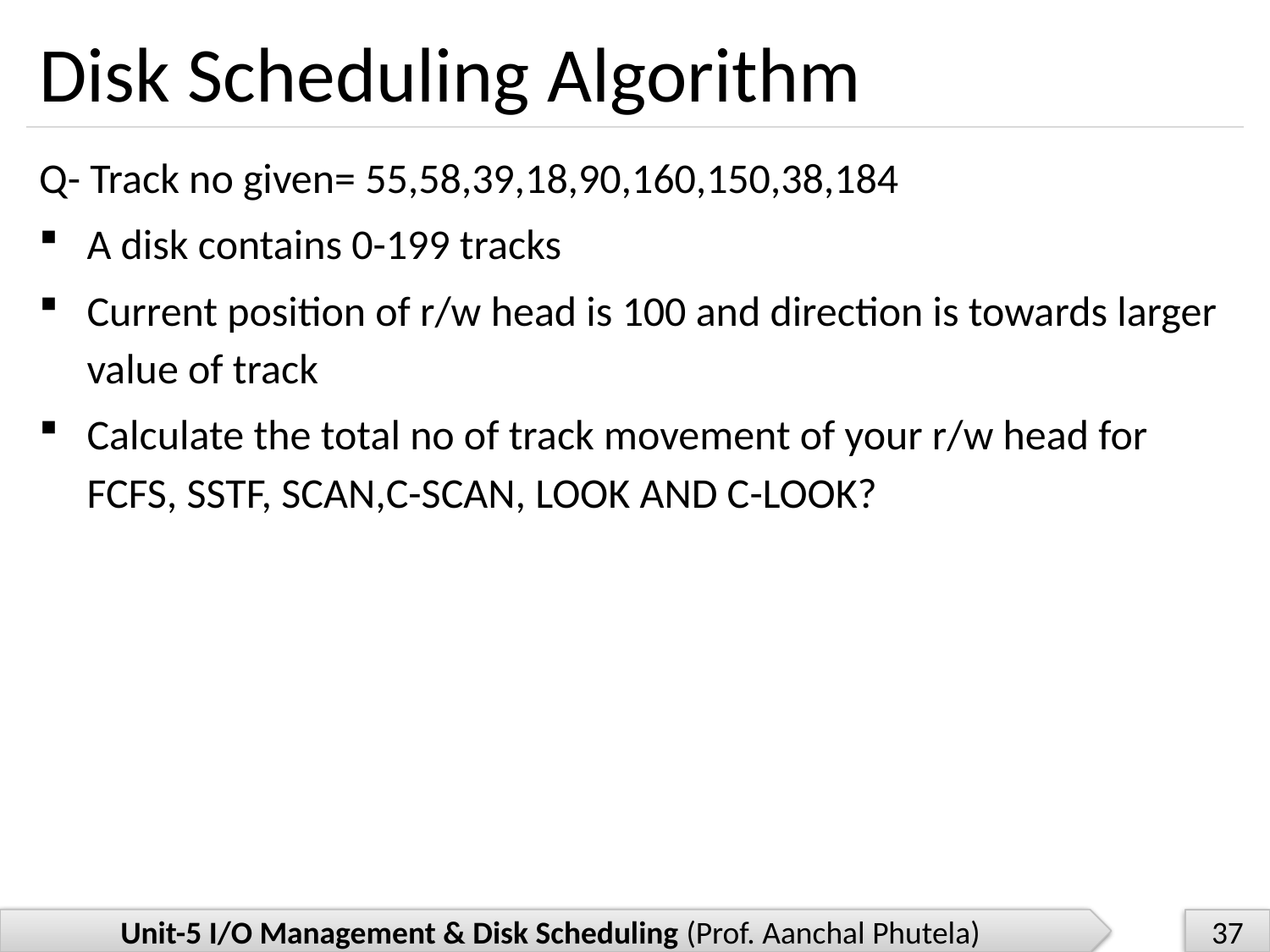

# Disk Scheduling Algorithm
Q- Track no given= 55,58,39,18,90,160,150,38,184
A disk contains 0-199 tracks
Current position of r/w head is 100 and direction is towards larger value of track
Calculate the total no of track movement of your r/w head for FCFS, SSTF, SCAN,C-SCAN, LOOK AND C-LOOK?